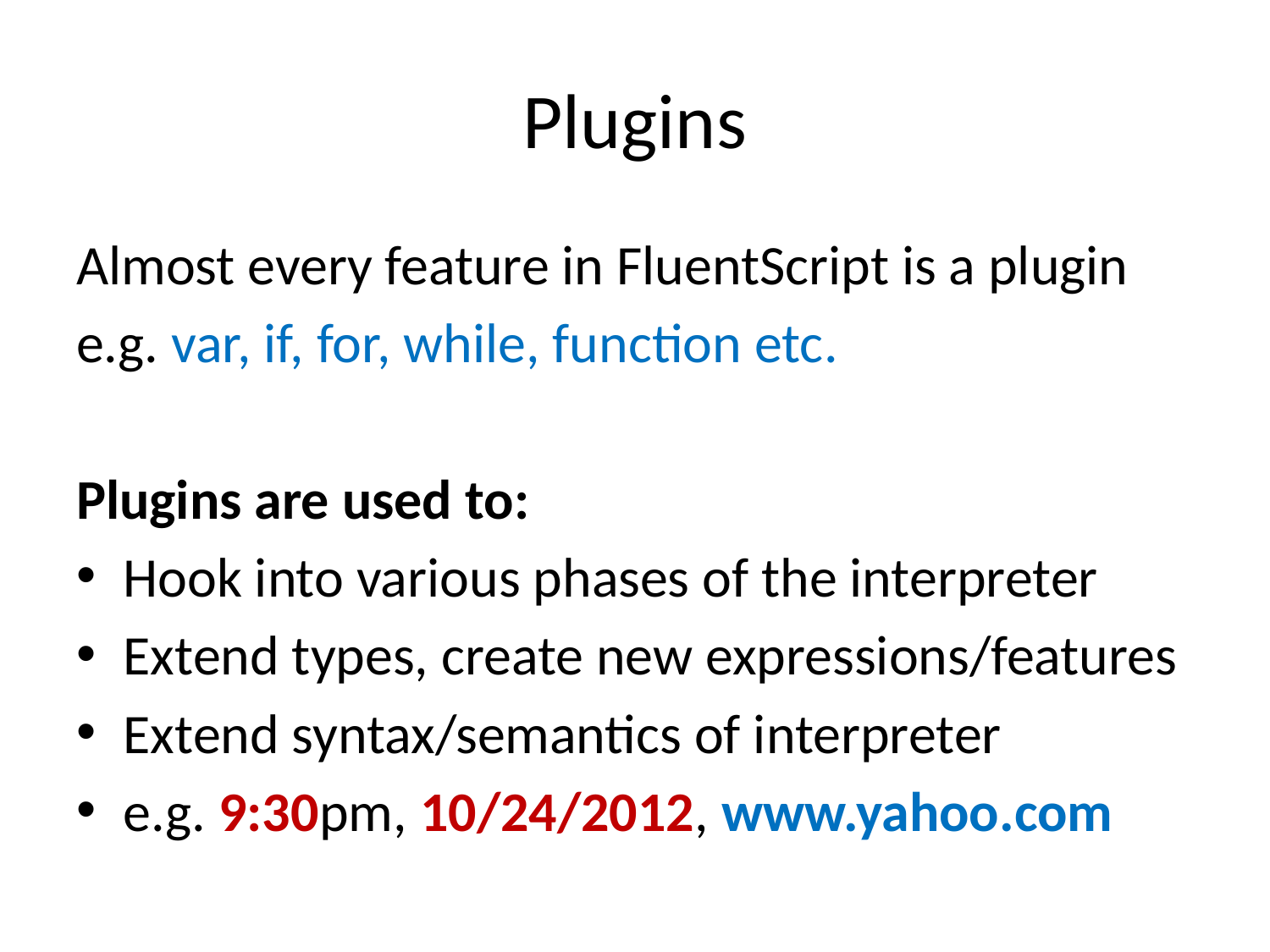

# Plugins
Almost every feature in FluentScript is a plugin
e.g. var, if, for, while, function etc.

Plugins are used to:
Hook into various phases of the interpreter
Extend types, create new expressions/features
Extend syntax/semantics of interpreter
e.g. 9:30pm, 10/24/2012, www.yahoo.com